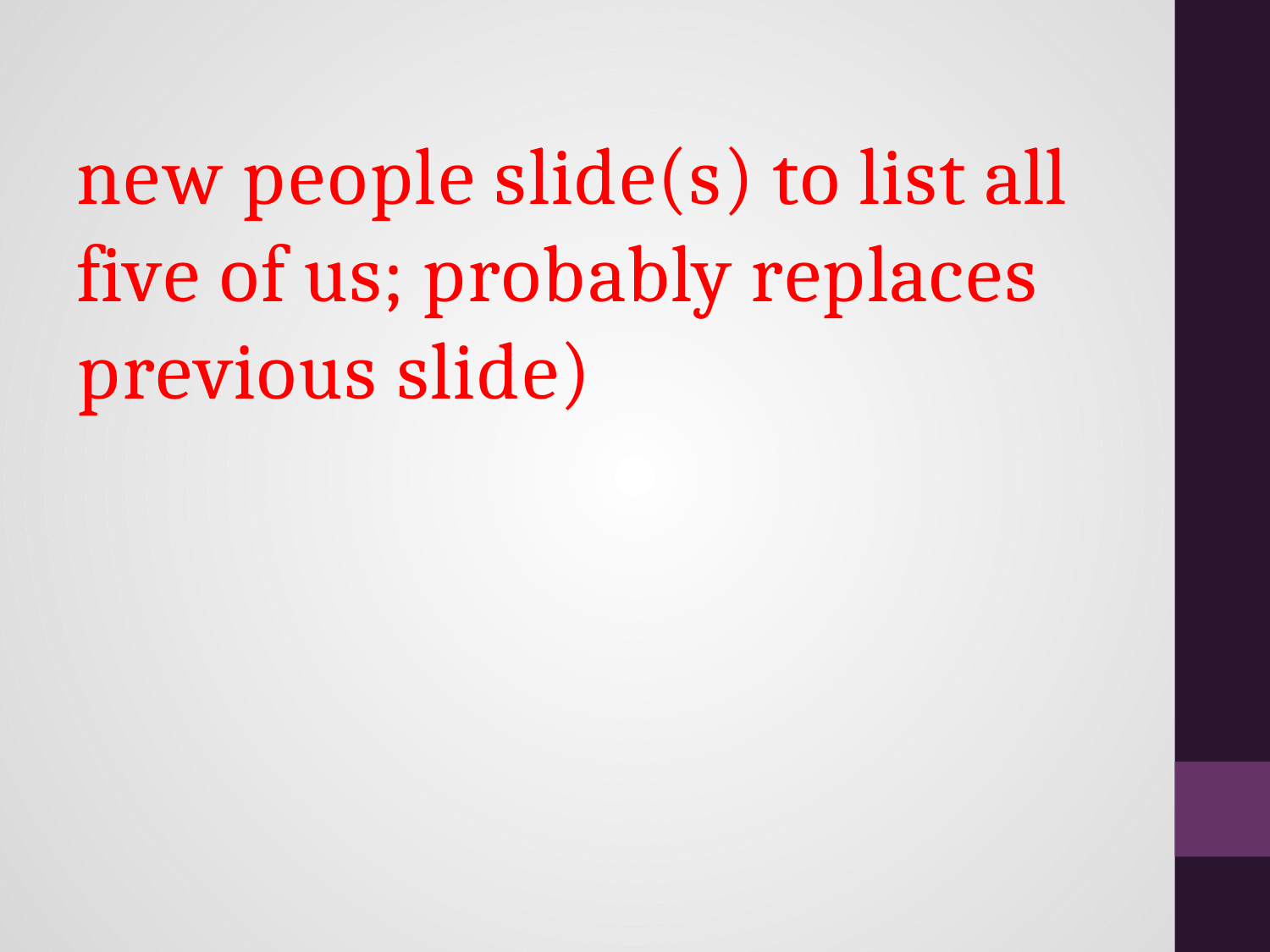

# new people slide(s) to list all five of us; probably replaces previous slide)